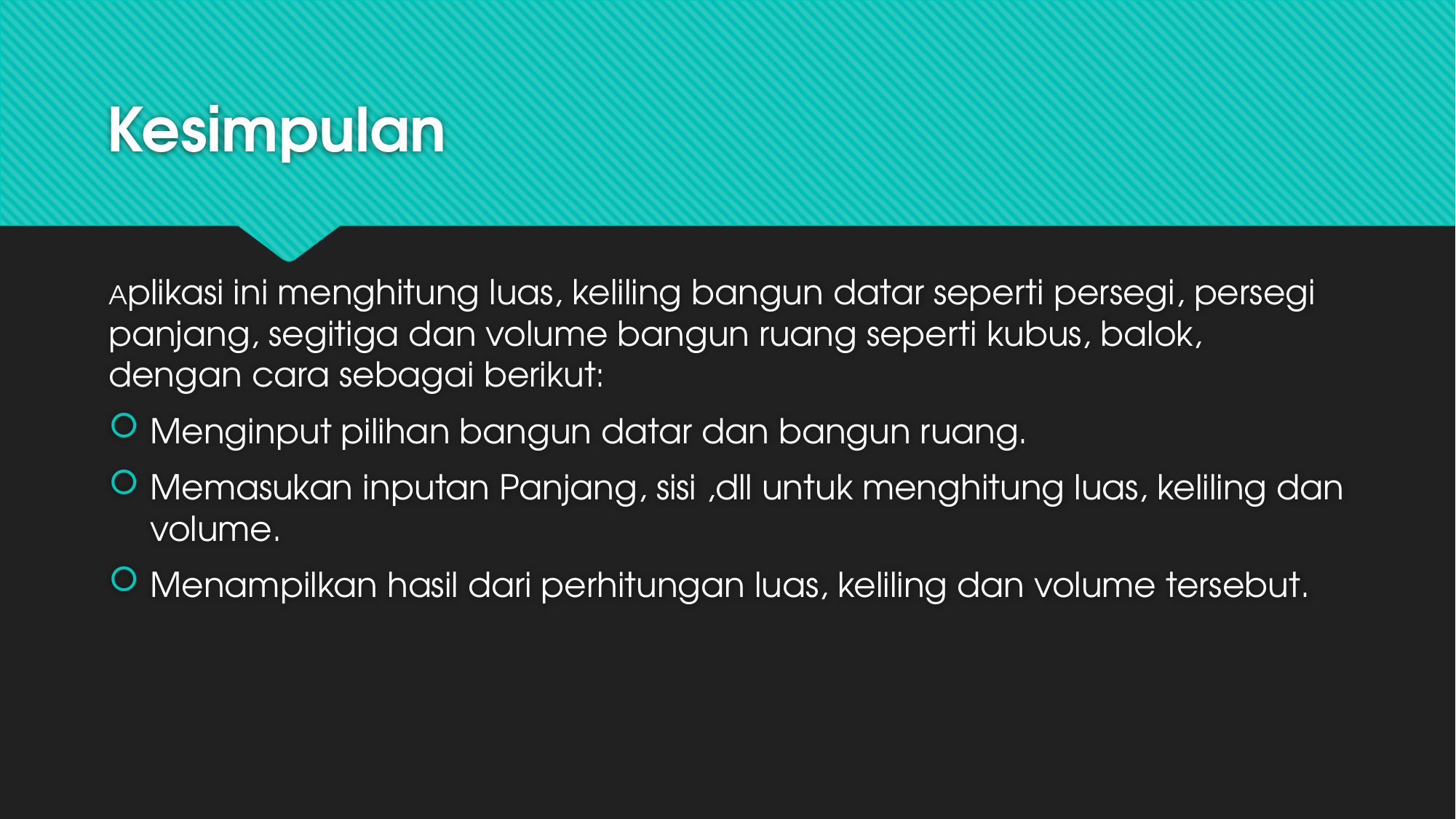

# Kesimpulan
Aplikasi ini menghitung luas, keliling bangun datar seperti persegi, persegi panjang, segitiga dan volume bangun ruang seperti kubus, balok, dengan cara sebagai berikut:
Menginput pilihan bangun datar dan bangun ruang.
Memasukan inputan Panjang, sisi ,dll untuk menghitung luas, keliling dan volume.
Menampilkan hasil dari perhitungan luas, keliling dan volume tersebut.